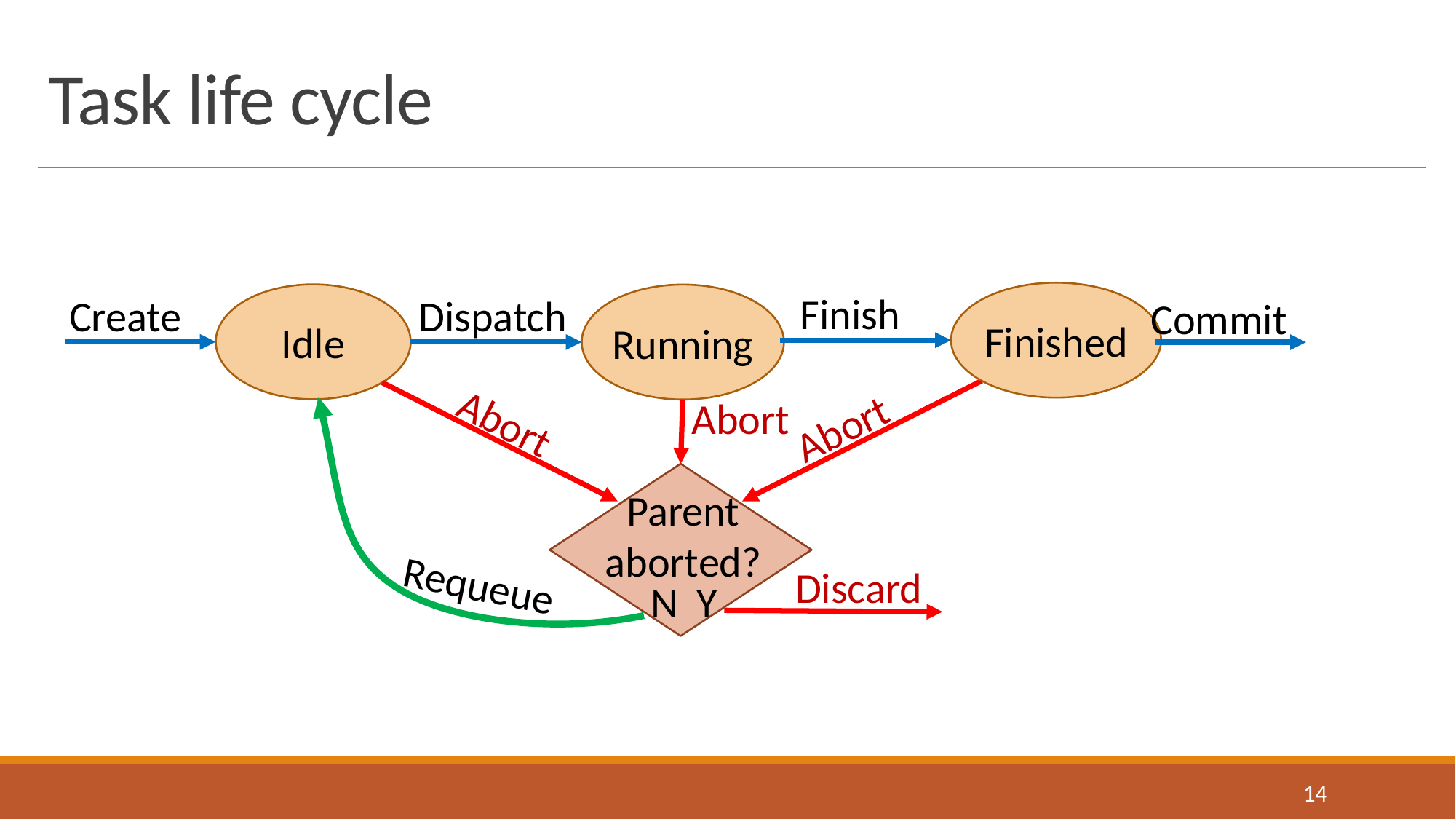

# Task life cycle
Create
Finish
Finished
Dispatch
Idle
Running
Commit
Abort
Abort
Abort

Parent
aborted?
Requeue
Discard
N
Y
14